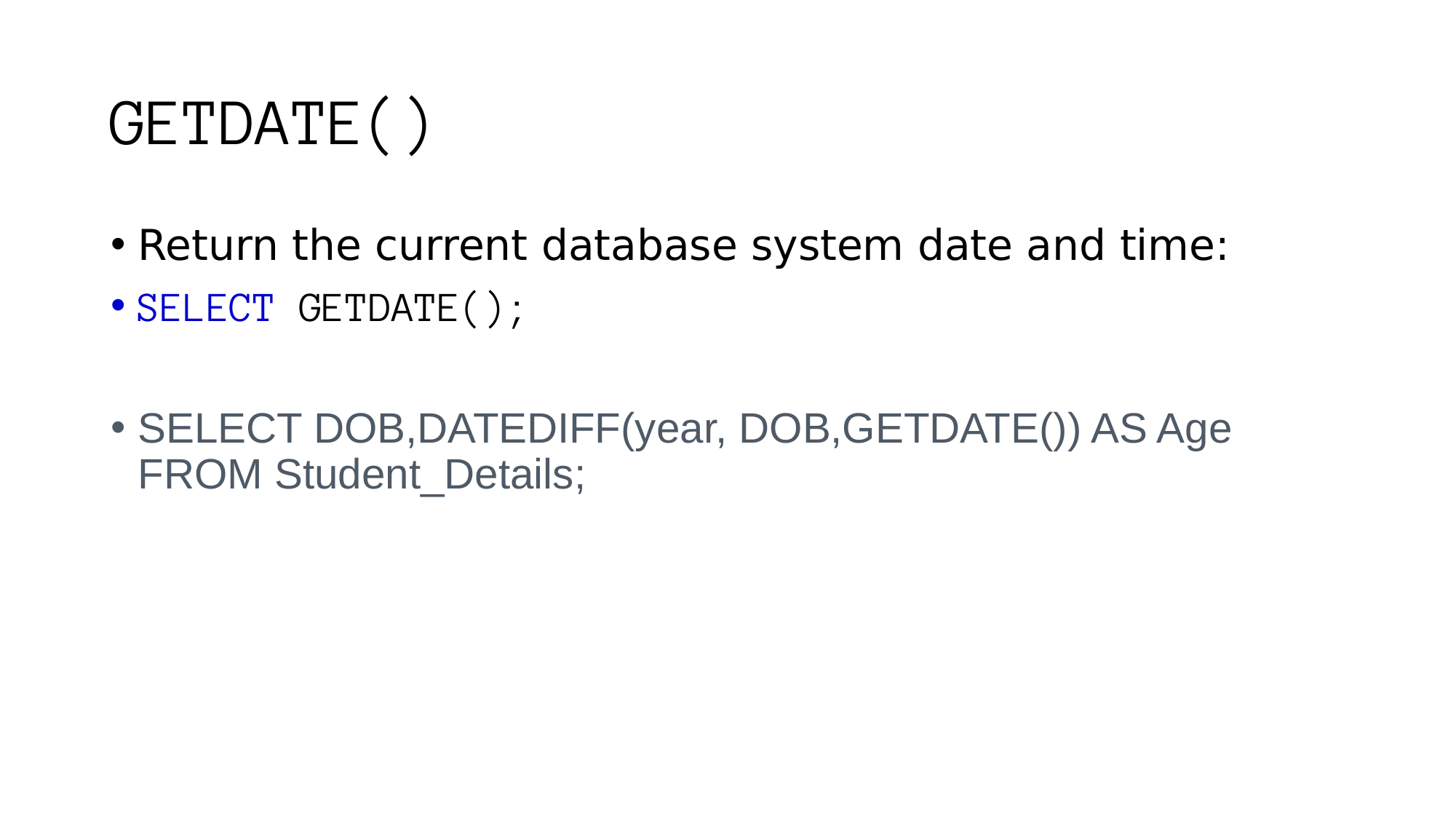

# GETDATE()
Return the current database system date and time:
SELECT GETDATE();

SELECT DOB,DATEDIFF(year, DOB,GETDATE()) AS Age FROM Student_Details;